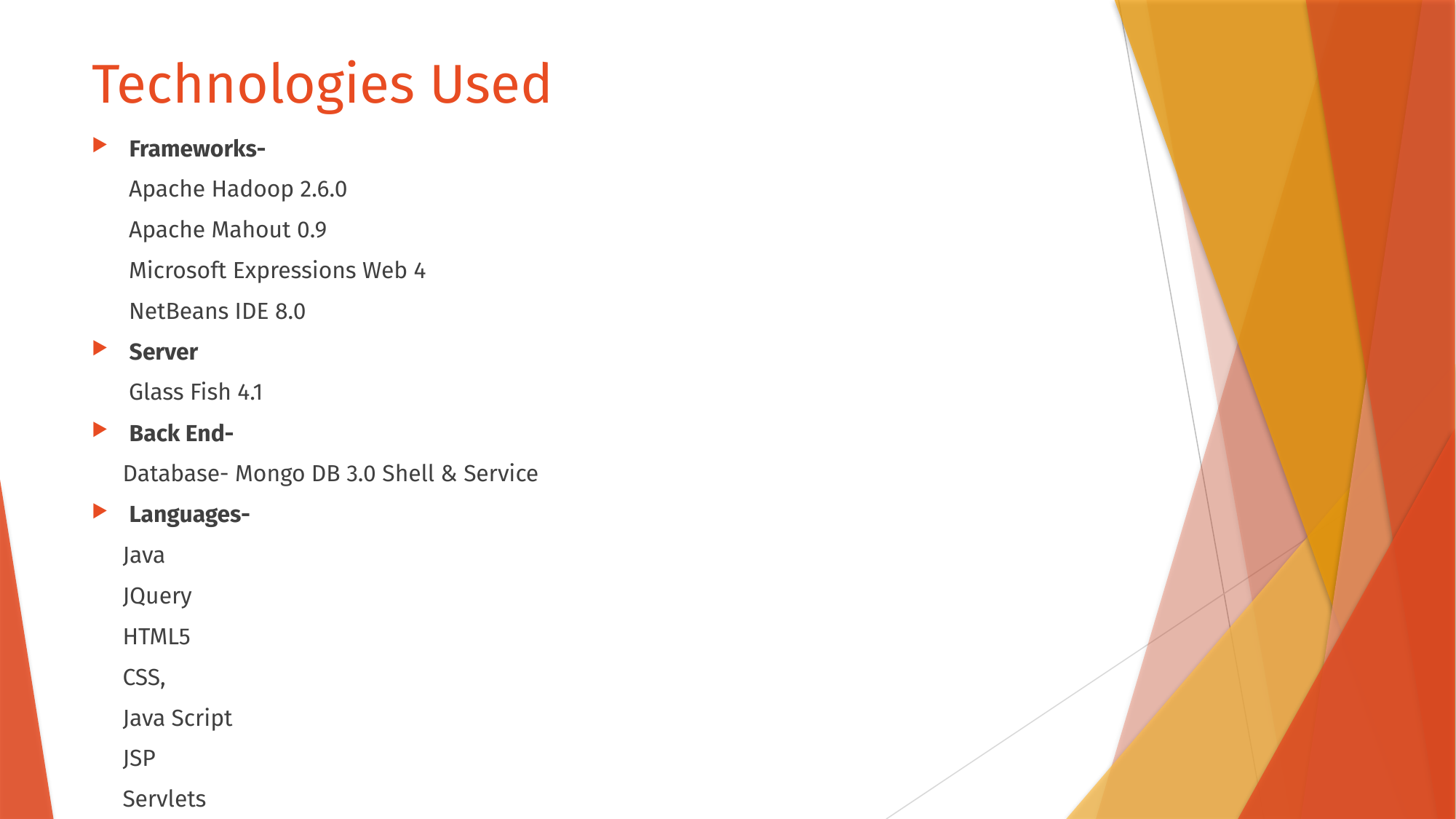

# Technologies Used
Frameworks-
      Apache Hadoop 2.6.0
      Apache Mahout 0.9
      Microsoft Expressions Web 4
      NetBeans IDE 8.0
Server
      Glass Fish 4.1
Back End-
     Database- Mongo DB 3.0 Shell & Service
Languages-
     Java
     JQuery
     HTML5
     CSS,
     Java Script
     JSP
     Servlets